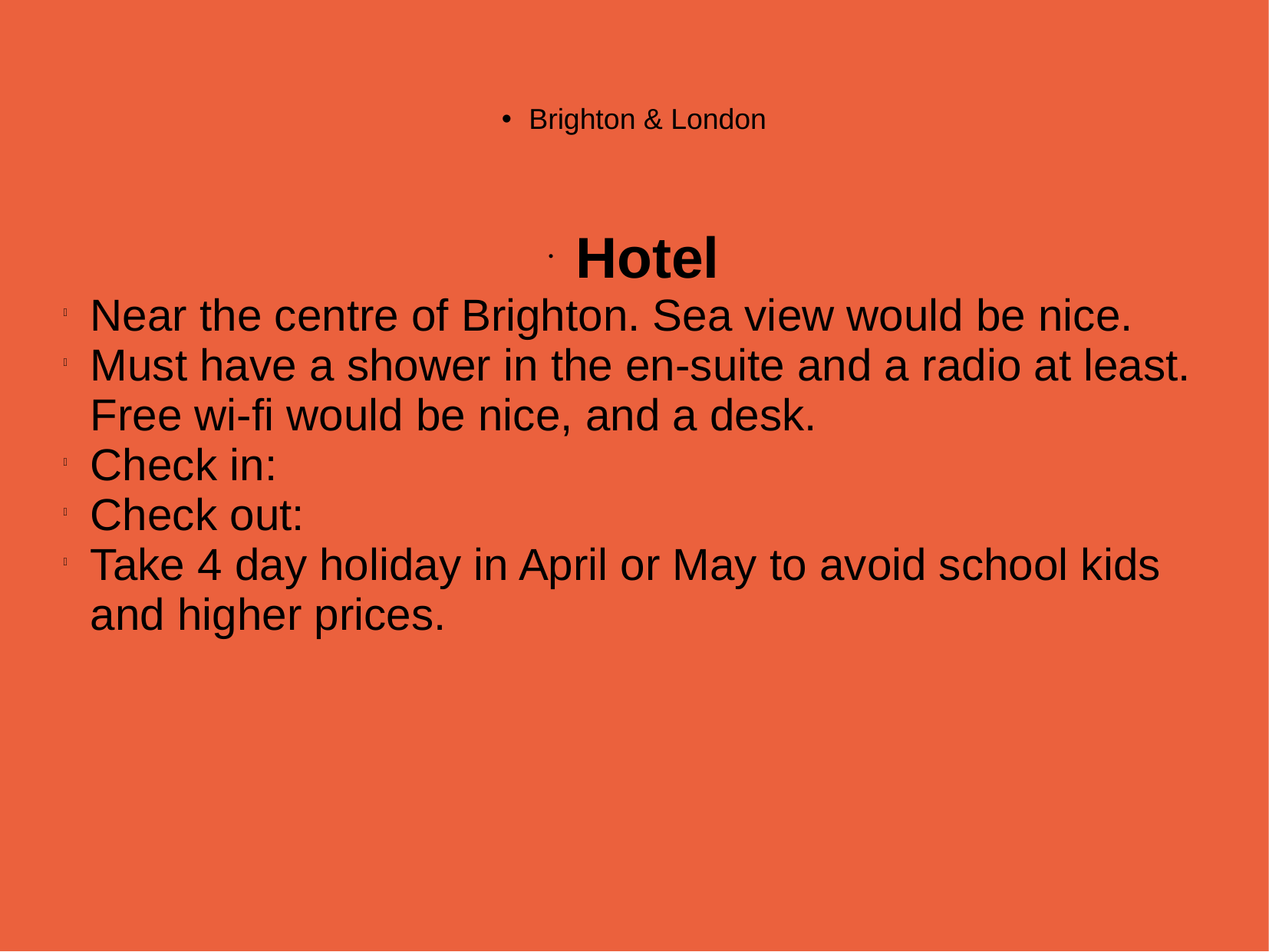

Brighton & London
Hotel
Near the centre of Brighton. Sea view would be nice.
Must have a shower in the en-suite and a radio at least. Free wi-fi would be nice, and a desk.
Check in:
Check out:
Take 4 day holiday in April or May to avoid school kids and higher prices.